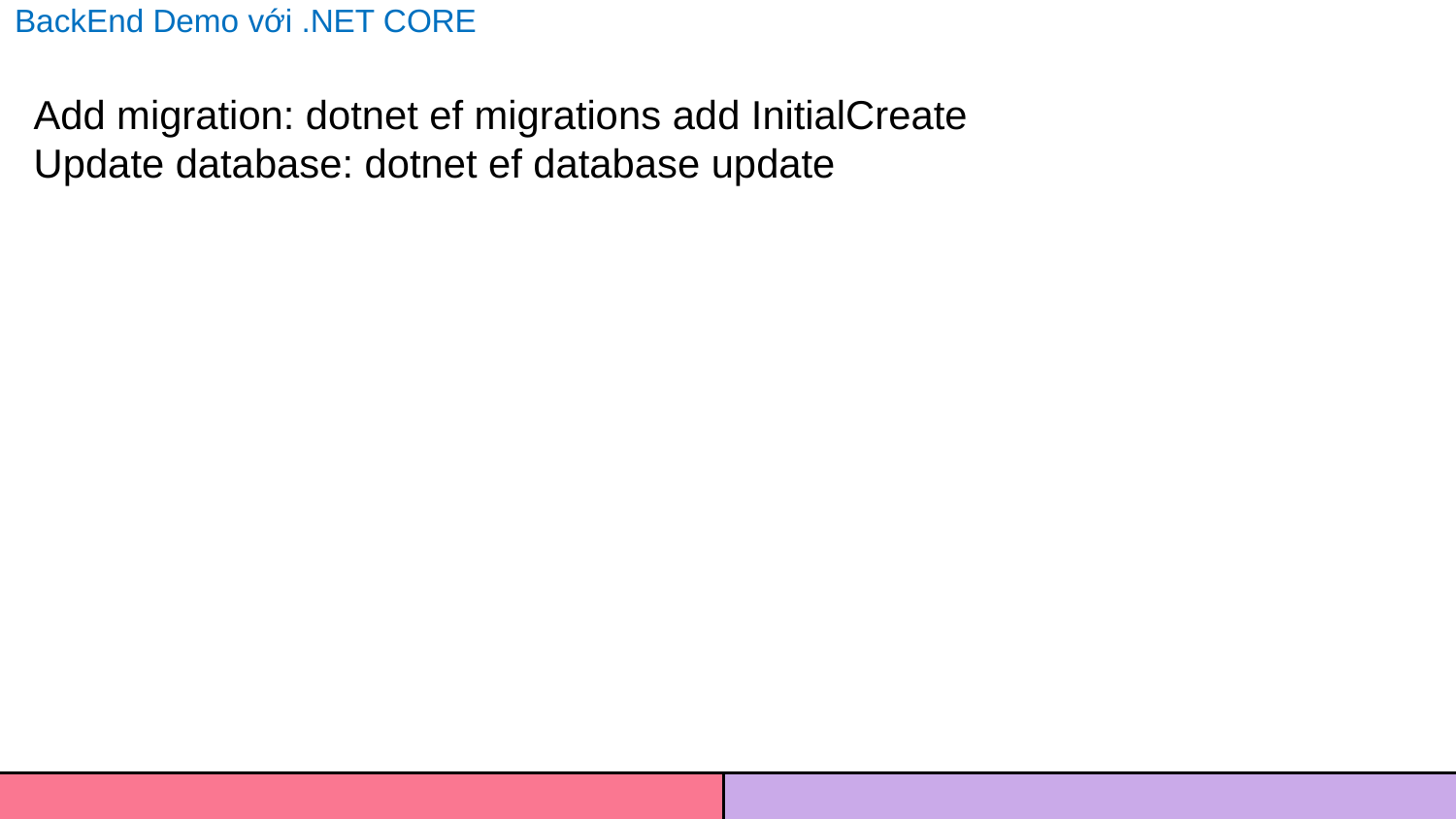

BackEnd Demo với .NET CORE
# Add migration: dotnet ef migrations add InitialCreate Update database: dotnet ef database update